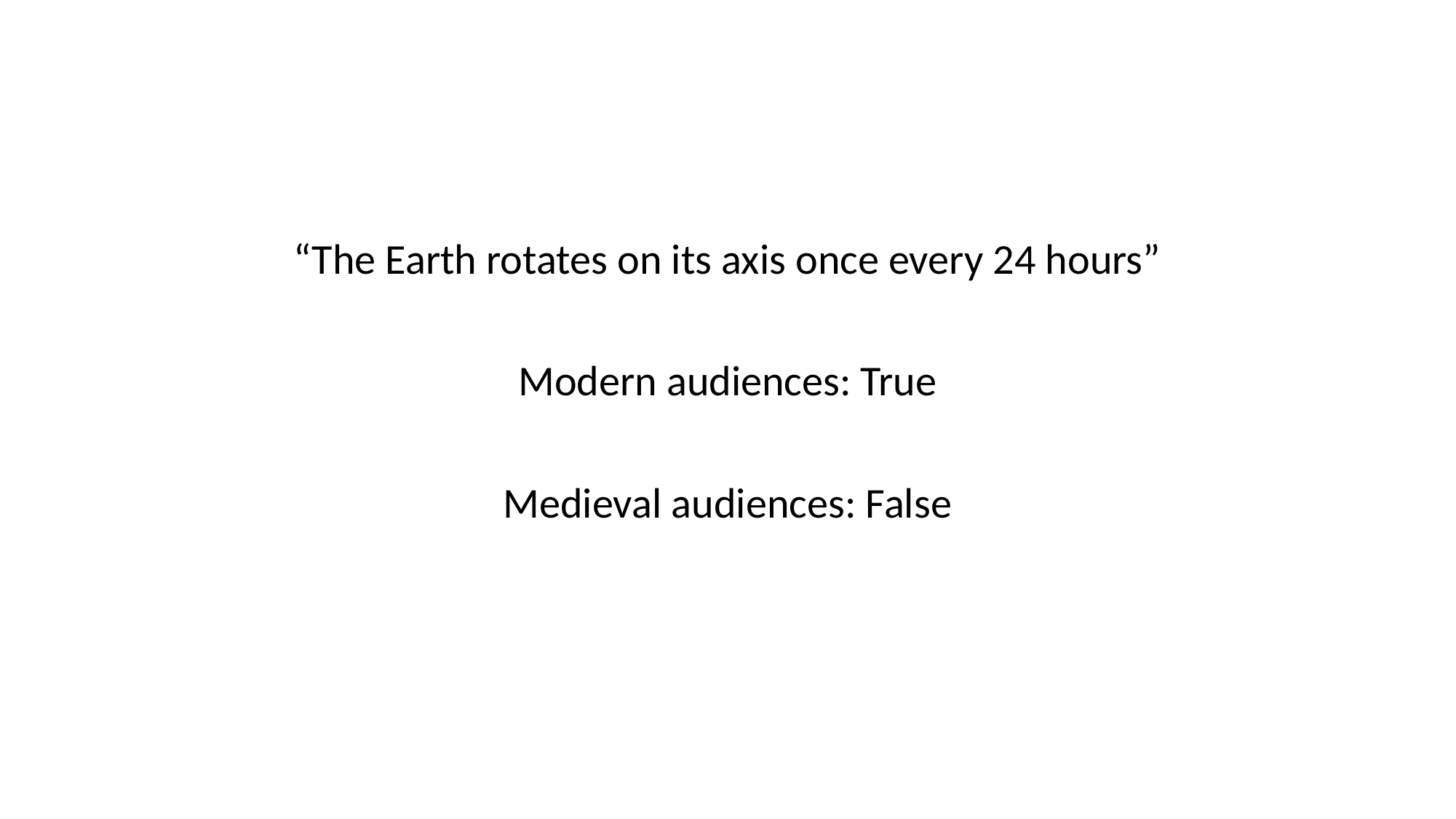

“The Earth rotates on its axis once every 24 hours”

Modern audiences: True

Medieval audiences: False